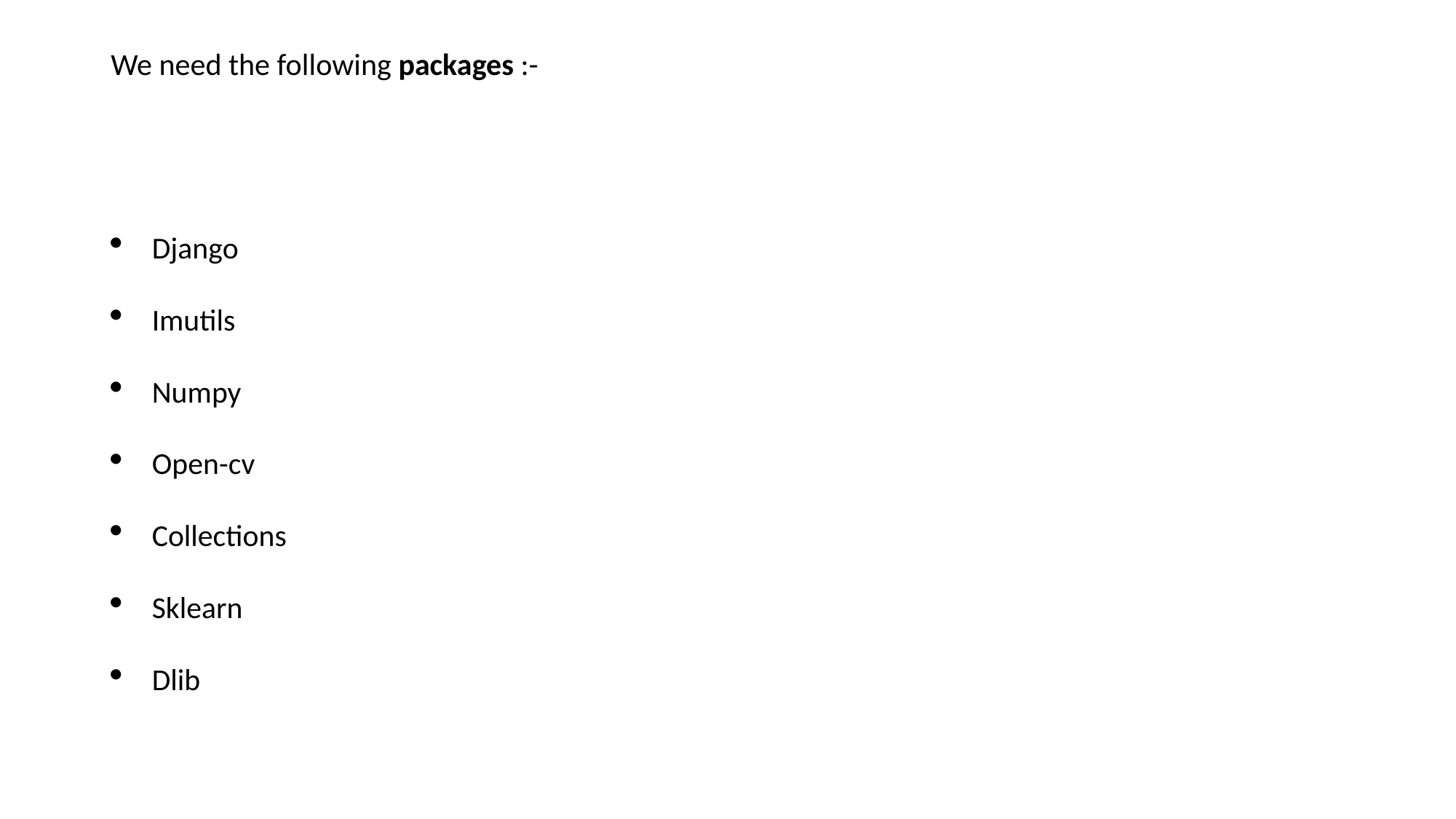

# We need the following packages :-
Django
Imutils
Numpy
Open-cv
Collections
Sklearn
Dlib